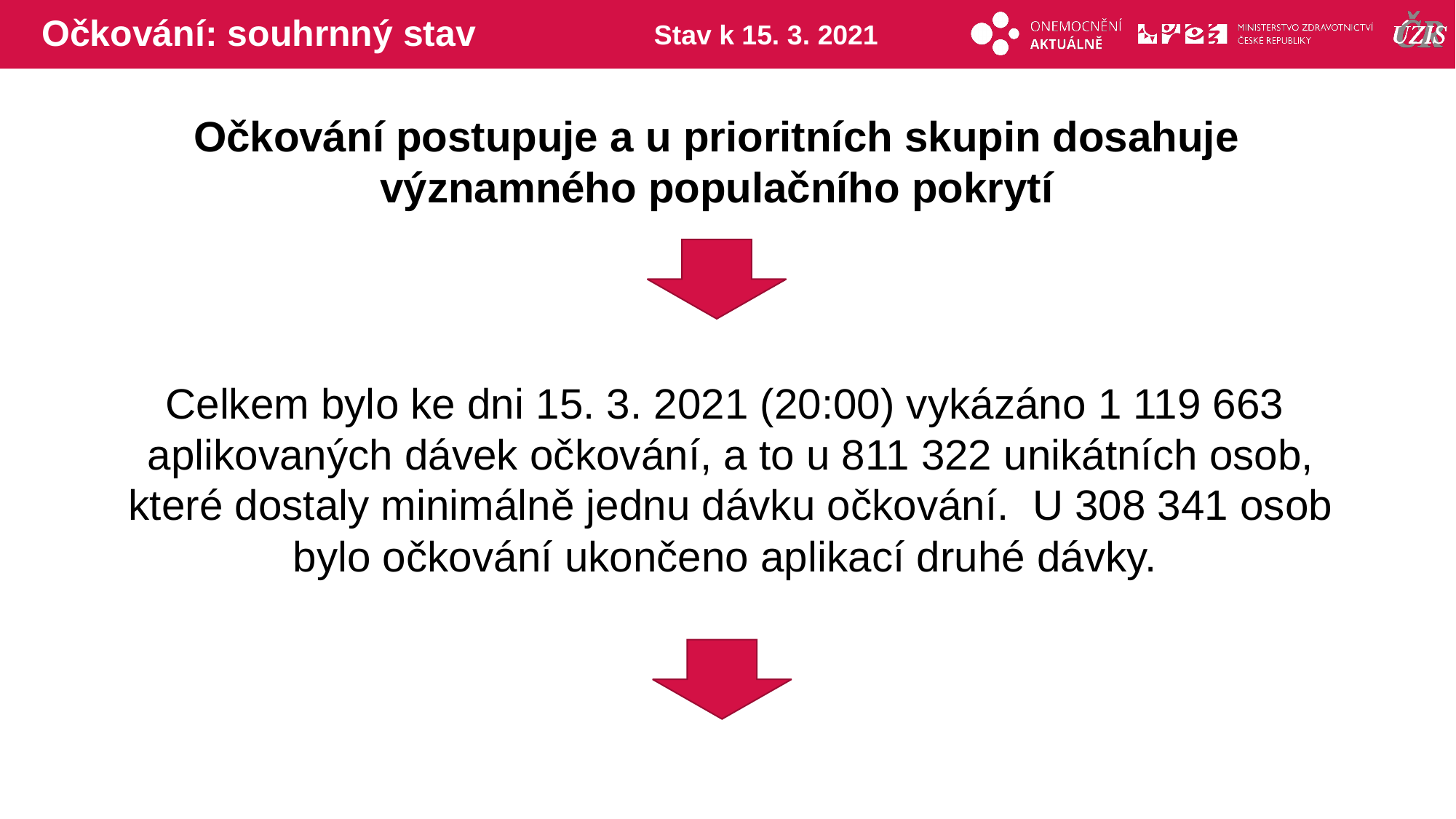

# Očkování: souhrnný stav
Stav k 15. 3. 2021
Očkování postupuje a u prioritních skupin dosahuje významného populačního pokrytí

Celkem bylo ke dni 15. 3. 2021 (20:00) vykázáno 1 119 663  aplikovaných dávek očkování, a to u 811 322 unikátních osob, které dostaly minimálně jednu dávku očkování.  U 308 341 osob bylo očkování ukončeno aplikací druhé dávky.